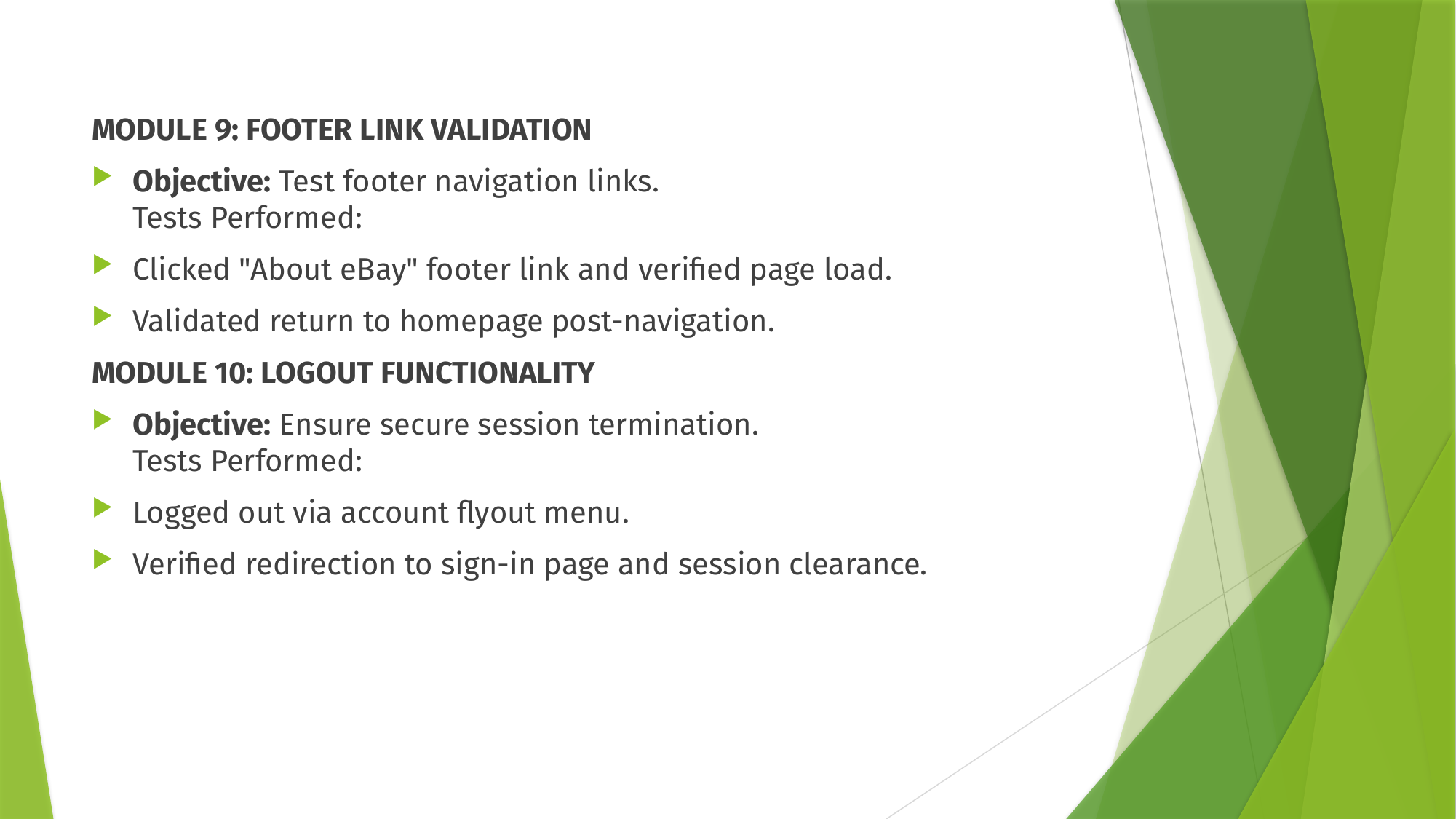

MODULE 9: FOOTER LINK VALIDATION
Objective: Test footer navigation links.
Tests Performed:
Clicked "About eBay" footer link and verified page load.
Validated return to homepage post-navigation.
MODULE 10: LOGOUT FUNCTIONALITY
Objective: Ensure secure session termination.
Tests Performed:
Logged out via account flyout menu.
Verified redirection to sign-in page and session clearance.